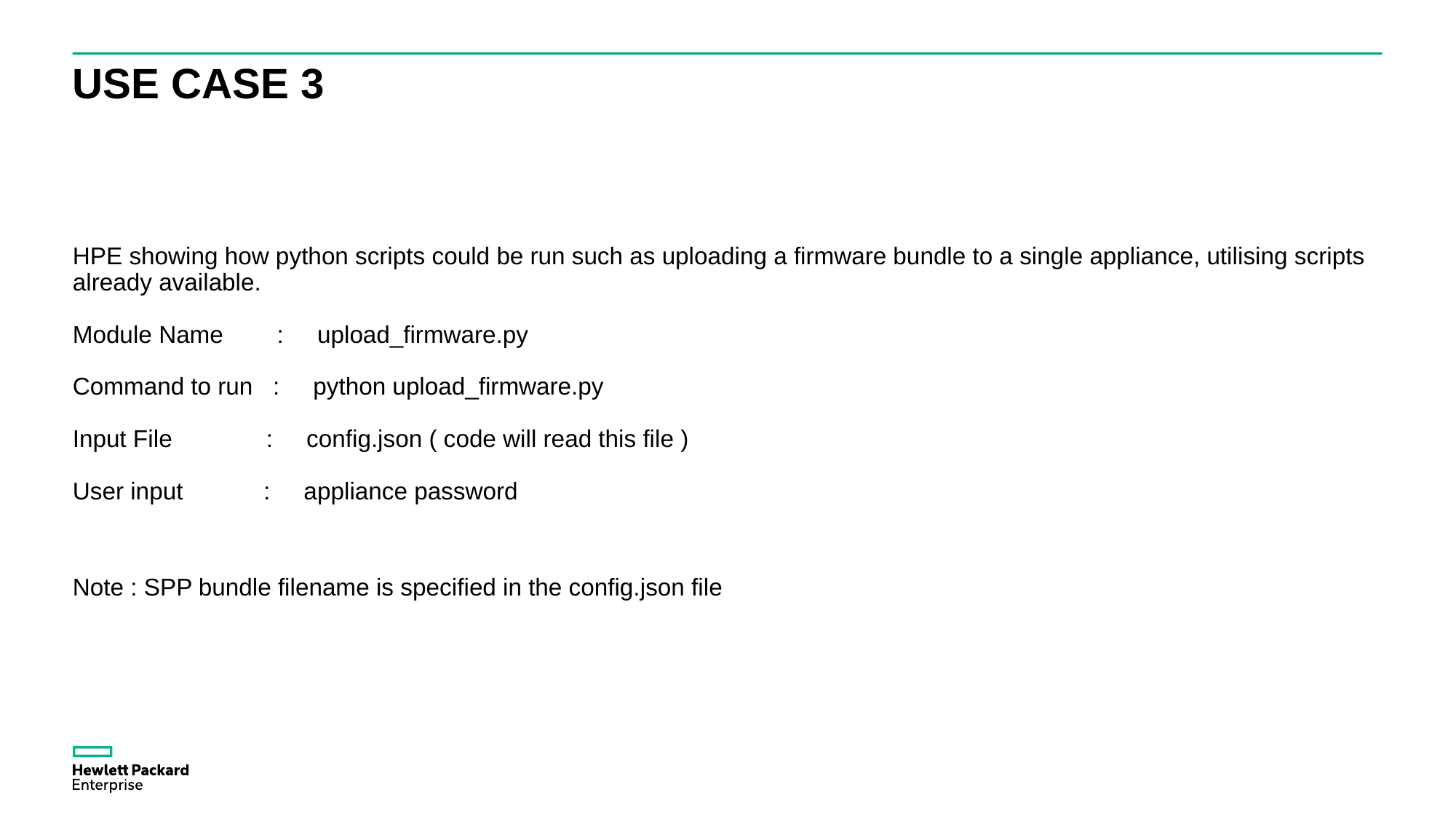

# USE CASE 3
HPE showing how python scripts could be run such as uploading a firmware bundle to a single appliance, utilising scripts already available.
Module Name        :     upload_firmware.py
Command to run   :     python upload_firmware.py
Input File              :     config.json ( code will read this file )
User input            :     appliance password
Note : SPP bundle filename is specified in the config.json file